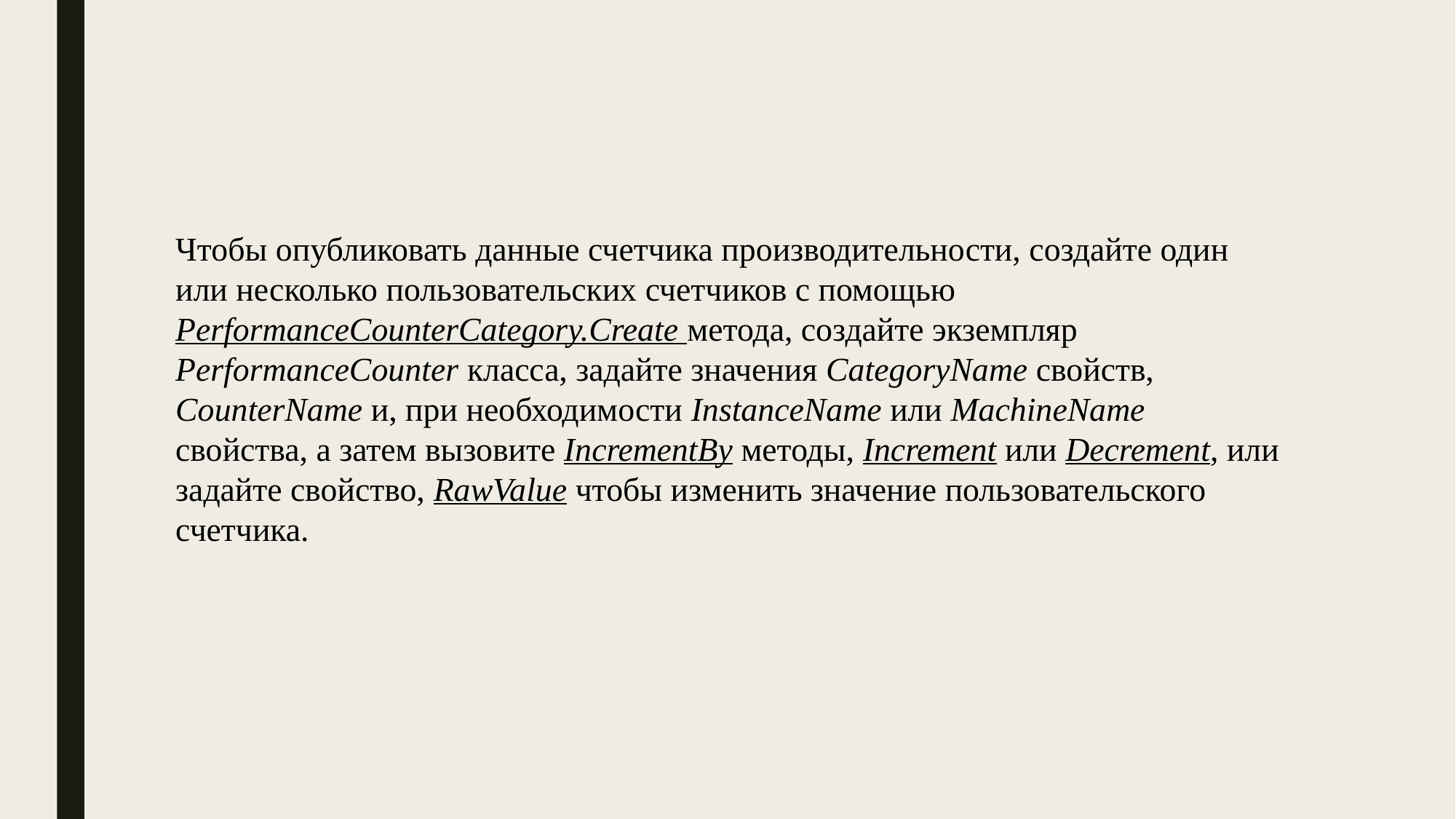

Чтобы опубликовать данные счетчика производительности, создайте один или несколько пользовательских счетчиков с помощью PerformanceCounterCategory.Create метода, создайте экземпляр PerformanceCounter класса, задайте значения CategoryName свойств, CounterName и, при необходимости InstanceName или MachineName свойства, а затем вызовите IncrementBy методы, Increment или Decrement, или задайте свойство, RawValue чтобы изменить значение пользовательского счетчика.